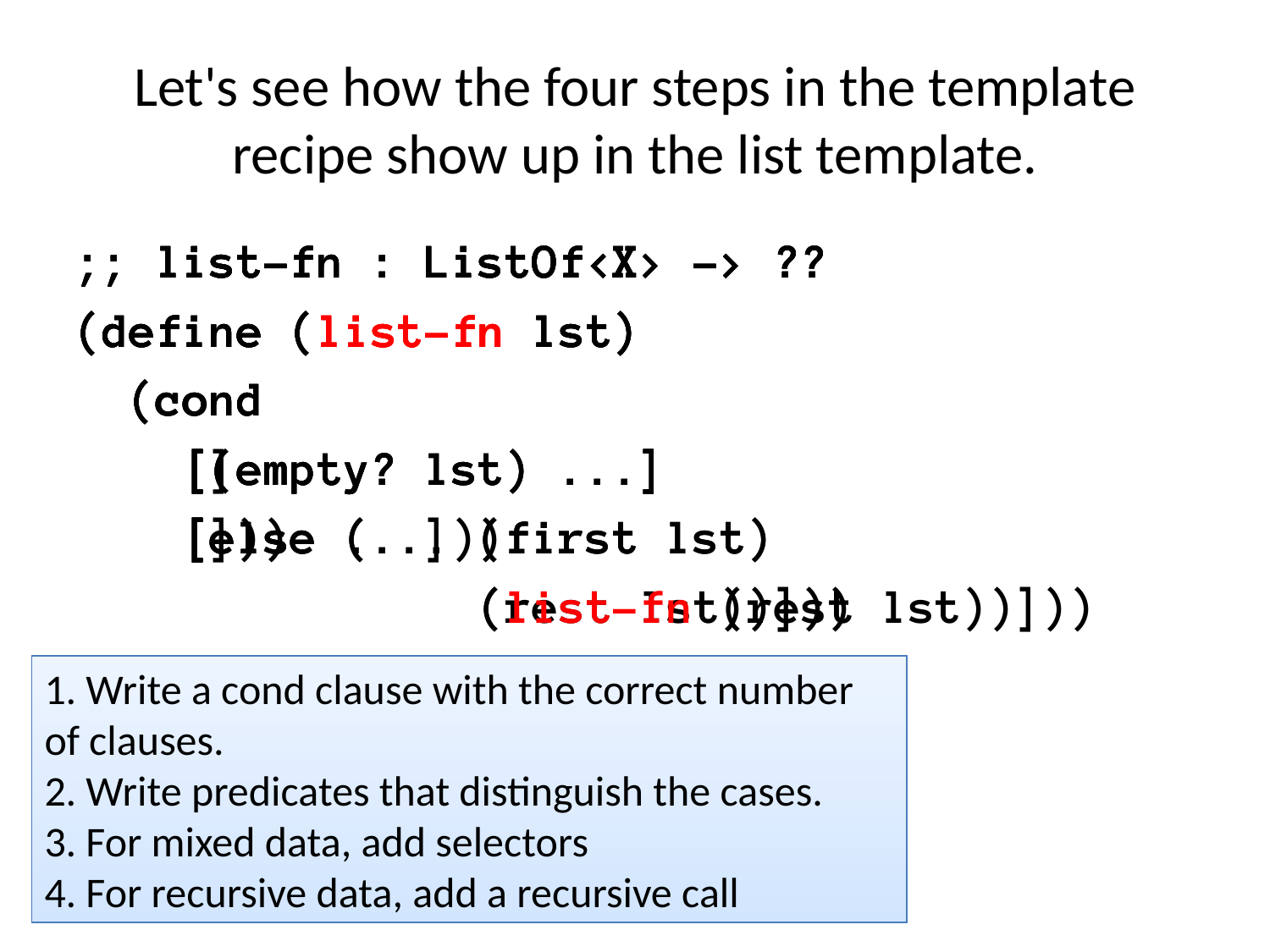

# Let's see how the four steps in the template recipe show up in the list template.
;; list-fn : ListOf<X> -> ??
(define (list-fn lst)
  (cond
    []
    []))
;; list-fn : ListOf<X> -> ??
(define (list-fn lst)
  (cond
    [(empty? lst) ...]
    [else ...]))
;; list-fn : ListOf<X> -> ??
(define (list-fn lst)
  (cond
    [(empty? lst) ...]
    [else (... (first lst)
               (rest lst))]))
;; list-fn : ListOf<X> -> ??
(define (list-fn lst)
  (cond
    [(empty? lst) ...]
    [else (... (first lst)
               (list-fn (rest lst))]))
1. Write a cond clause with the correct number of clauses.
2. Write predicates that distinguish the cases.
3. For mixed data, add selectors
4. For recursive data, add a recursive call
1. Write a cond clause with the correct number of clauses.
2. Write predicates that distinguish the cases.
3. For mixed data, add selectors
4. For recursive data, add a recursive call
1. Write a cond clause with the correct number of clauses.
2. Write predicates that distinguish the cases.
3. For mixed data, add selectors
4. For recursive data, add a recursive call
1. Write a cond clause with the correct number of clauses.
2. Write predicates that distinguish the cases.
3. For mixed data, add selectors
4. For recursive data, add a recursive call